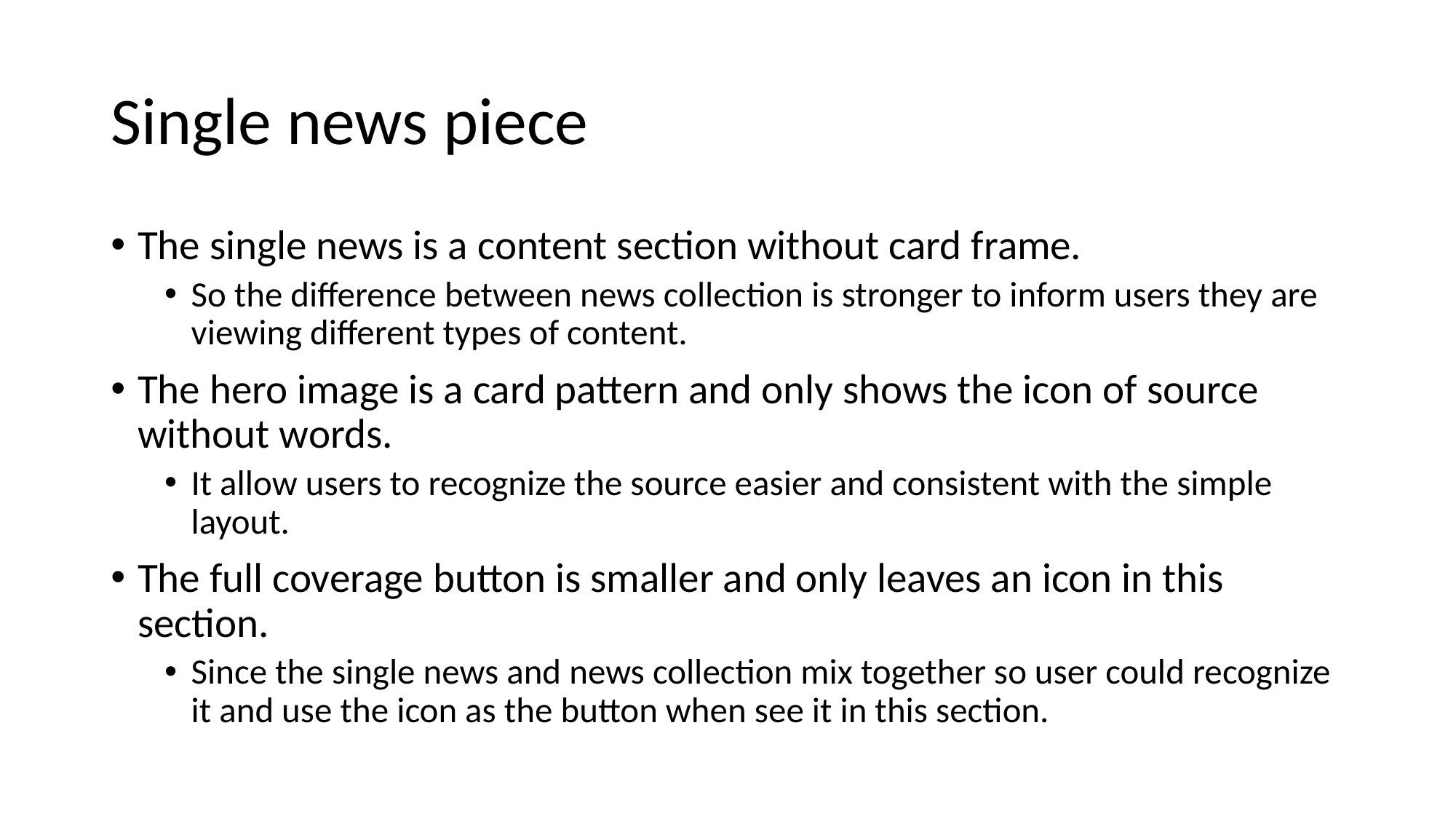

# Single news piece
The single news is a content section without card frame.
So the difference between news collection is stronger to inform users they are viewing different types of content.
The hero image is a card pattern and only shows the icon of source without words.
It allow users to recognize the source easier and consistent with the simple layout.
The full coverage button is smaller and only leaves an icon in this section.
Since the single news and news collection mix together so user could recognize it and use the icon as the button when see it in this section.